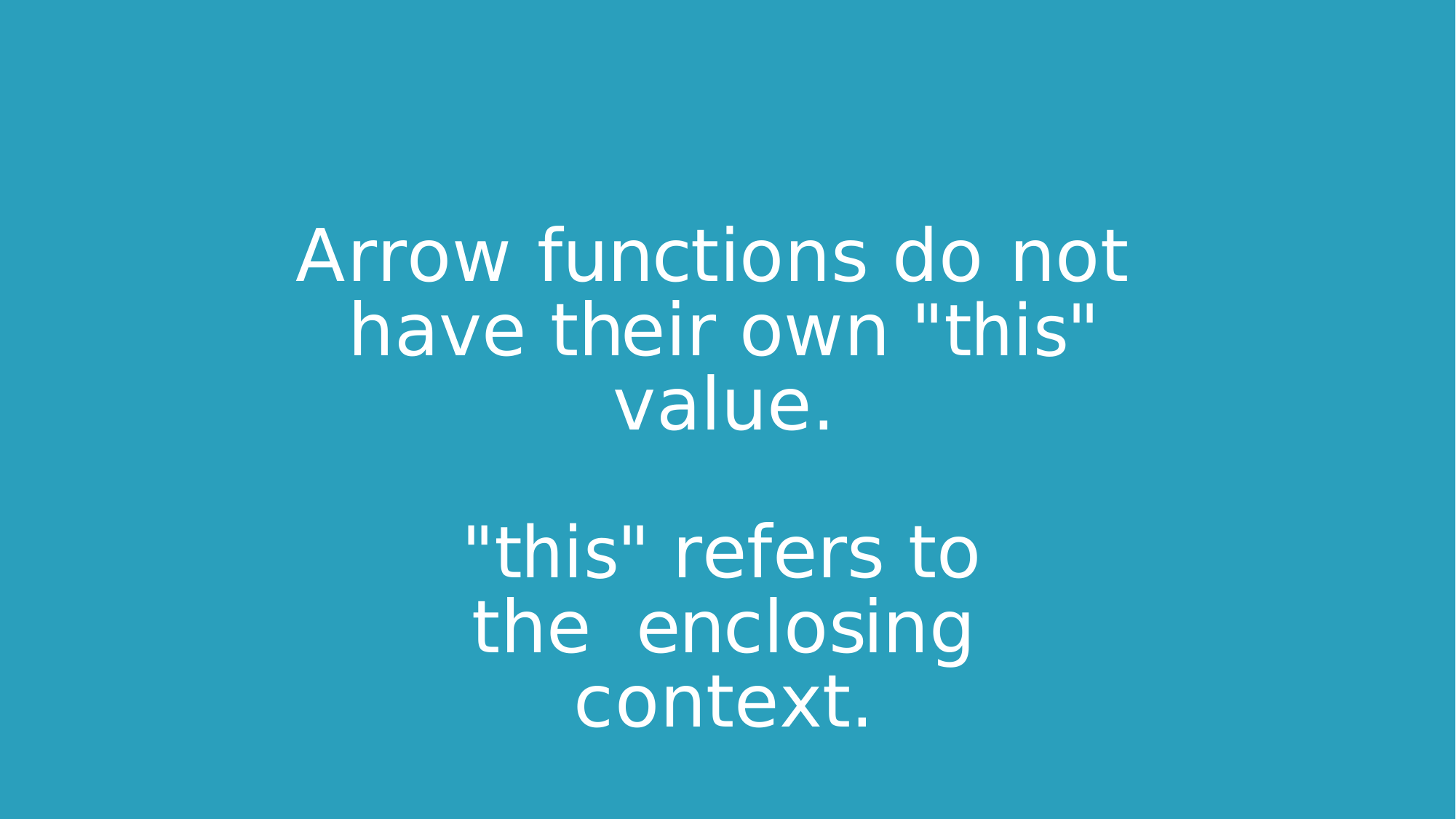

Arrow functions do not  have their own "this" value.
"this" refers to the  enclosing context.
25